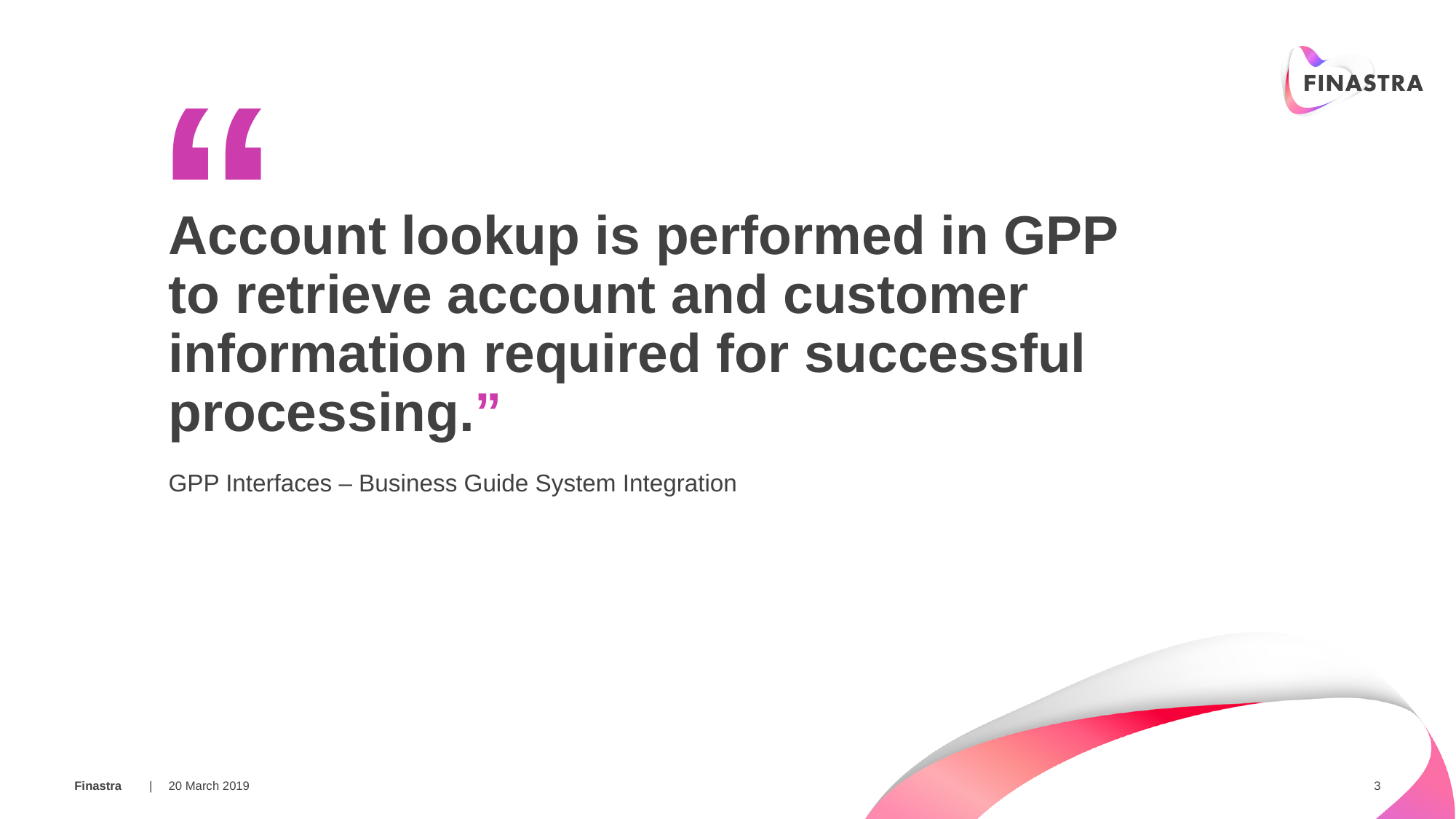

“
Account lookup is performed in GPP to retrieve account and customer information required for successful processing.”
GPP Interfaces – Business Guide System Integration
20 March 2019
3